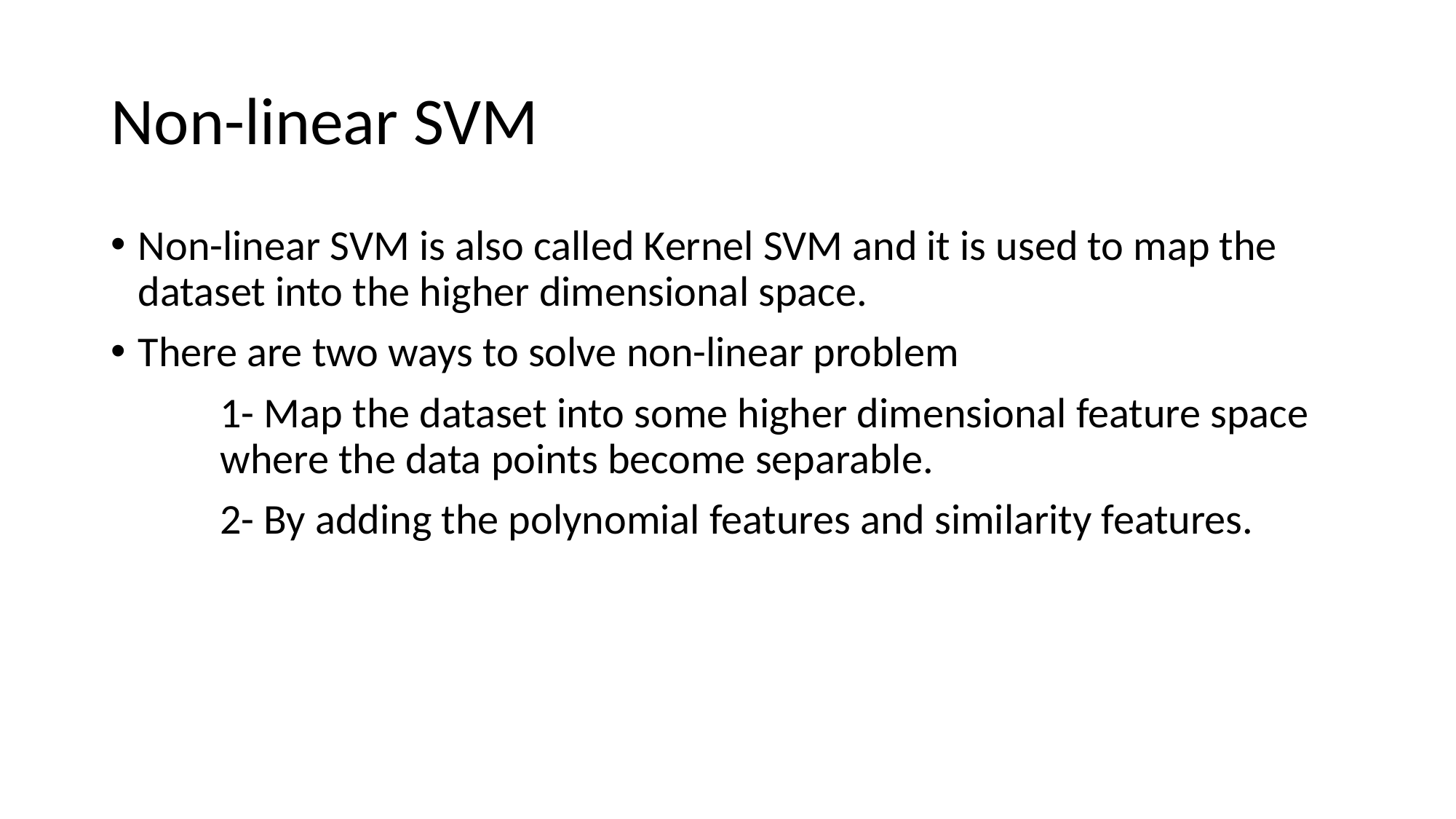

# Non-linear SVM
Non-linear SVM is also called Kernel SVM and it is used to map the dataset into the higher dimensional space.
There are two ways to solve non-linear problem
	1- Map the dataset into some higher dimensional feature space 	where the data points become separable.
	2- By adding the polynomial features and similarity features.